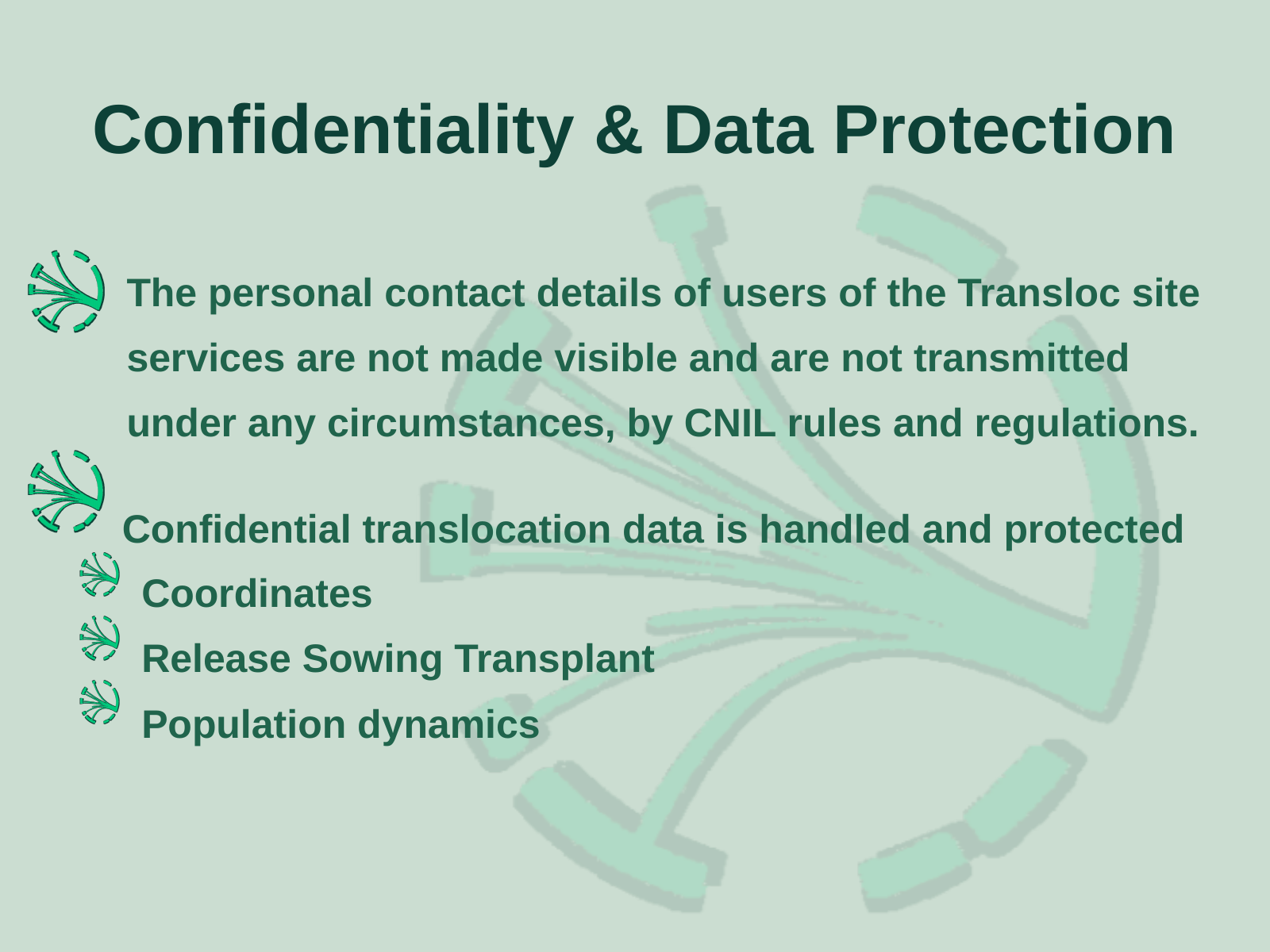

Confidentiality & Data Protection

The personal contact details of users of the Transloc site services are not made visible and are not transmitted under any circumstances, by CNIL rules and regulations.

Confidential translocation data is handled and protected

Coordinates
Release Sowing Transplant
Population dynamics